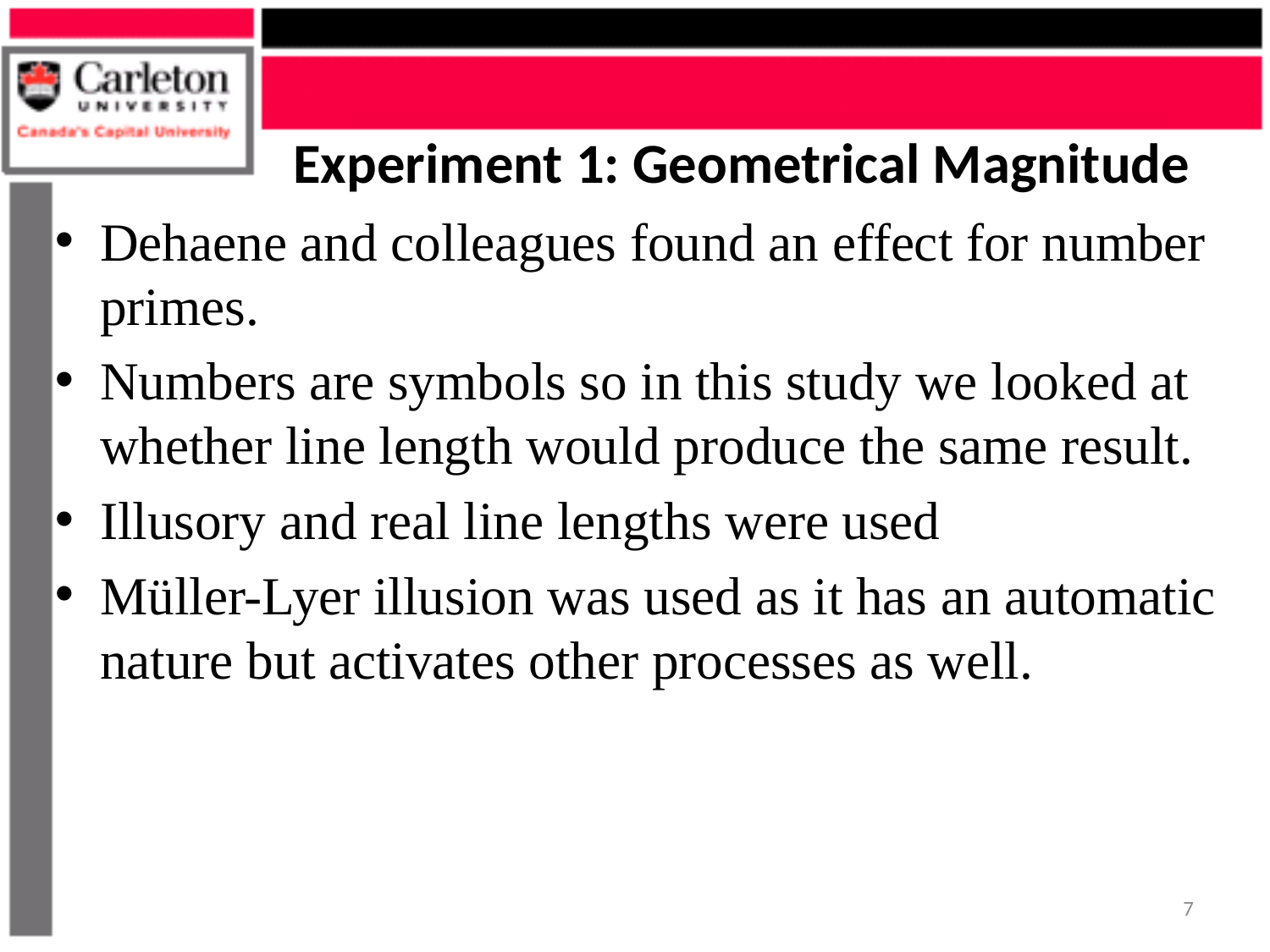

# Experiment 1: Geometrical Magnitude
Dehaene and colleagues found an effect for number primes.
Numbers are symbols so in this study we looked at whether line length would produce the same result.
Illusory and real line lengths were used
Müller-Lyer illusion was used as it has an automatic nature but activates other processes as well.
7